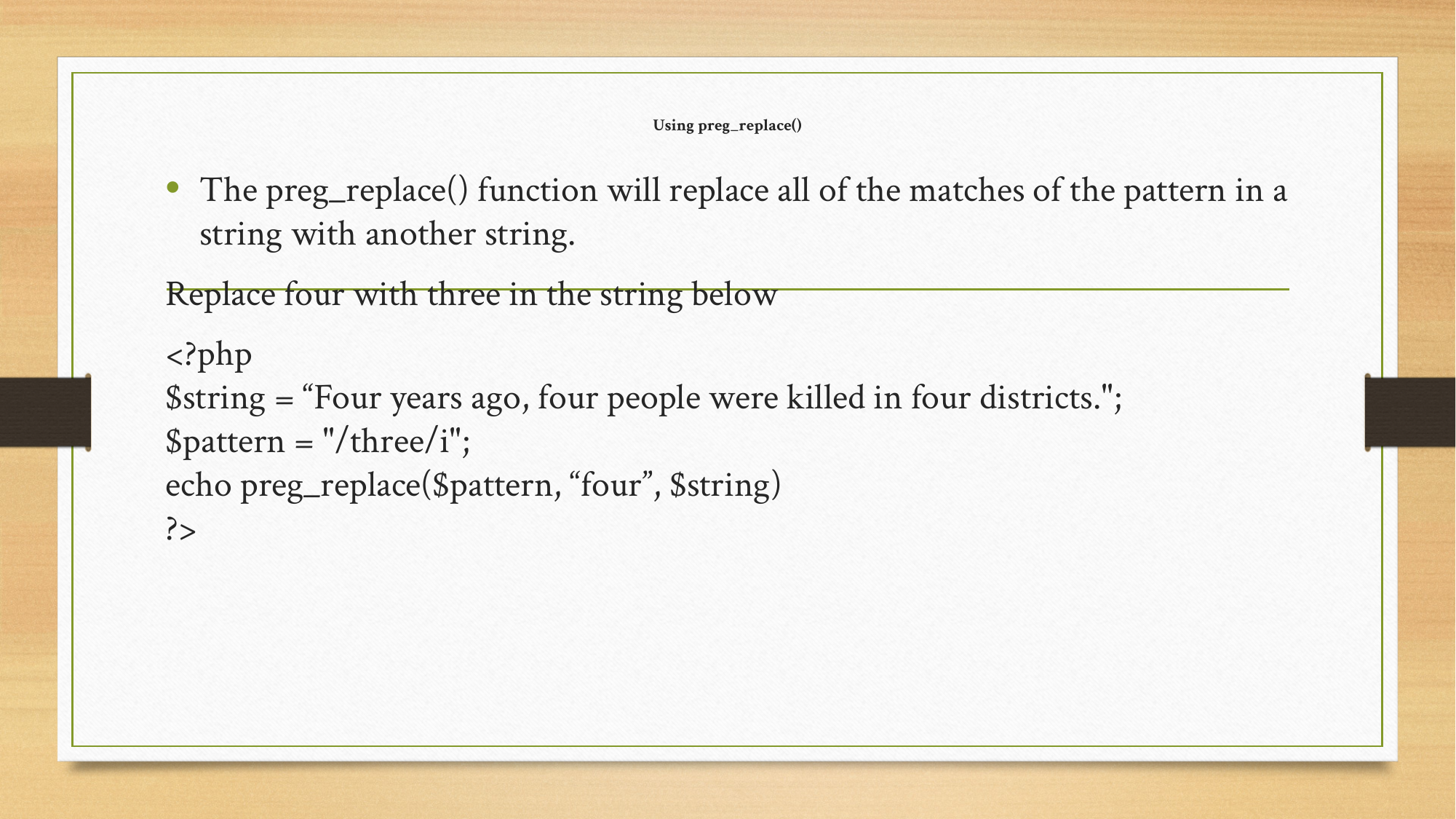

# Using preg_replace()
The preg_replace() function will replace all of the matches of the pattern in a string with another string.
Replace four with three in the string below
<?php
$string = “Four years ago, four people were killed in four districts.";
$pattern = "/three/i";
echo preg_replace($pattern, “four”, $string)
?>